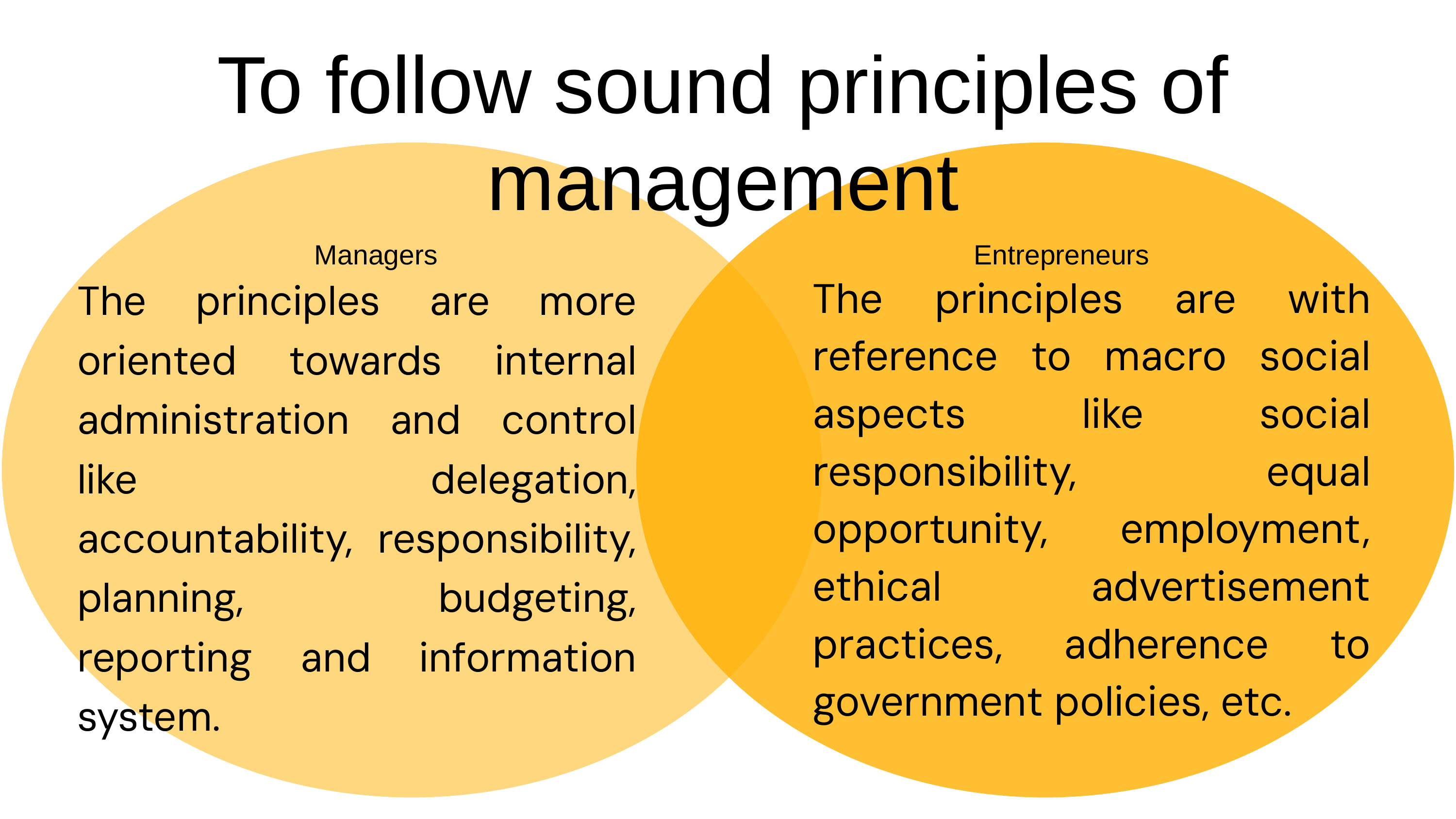

To follow sound principles of management

Entrepreneurs
Managers
The principles are more oriented towards internal administration and control like delegation, accountability, responsibility, planning, budgeting, reporting and information system.
The principles are with reference to macro social aspects like social responsibility, equal opportunity, employment, ethical advertisement practices, adherence to government policies, etc.